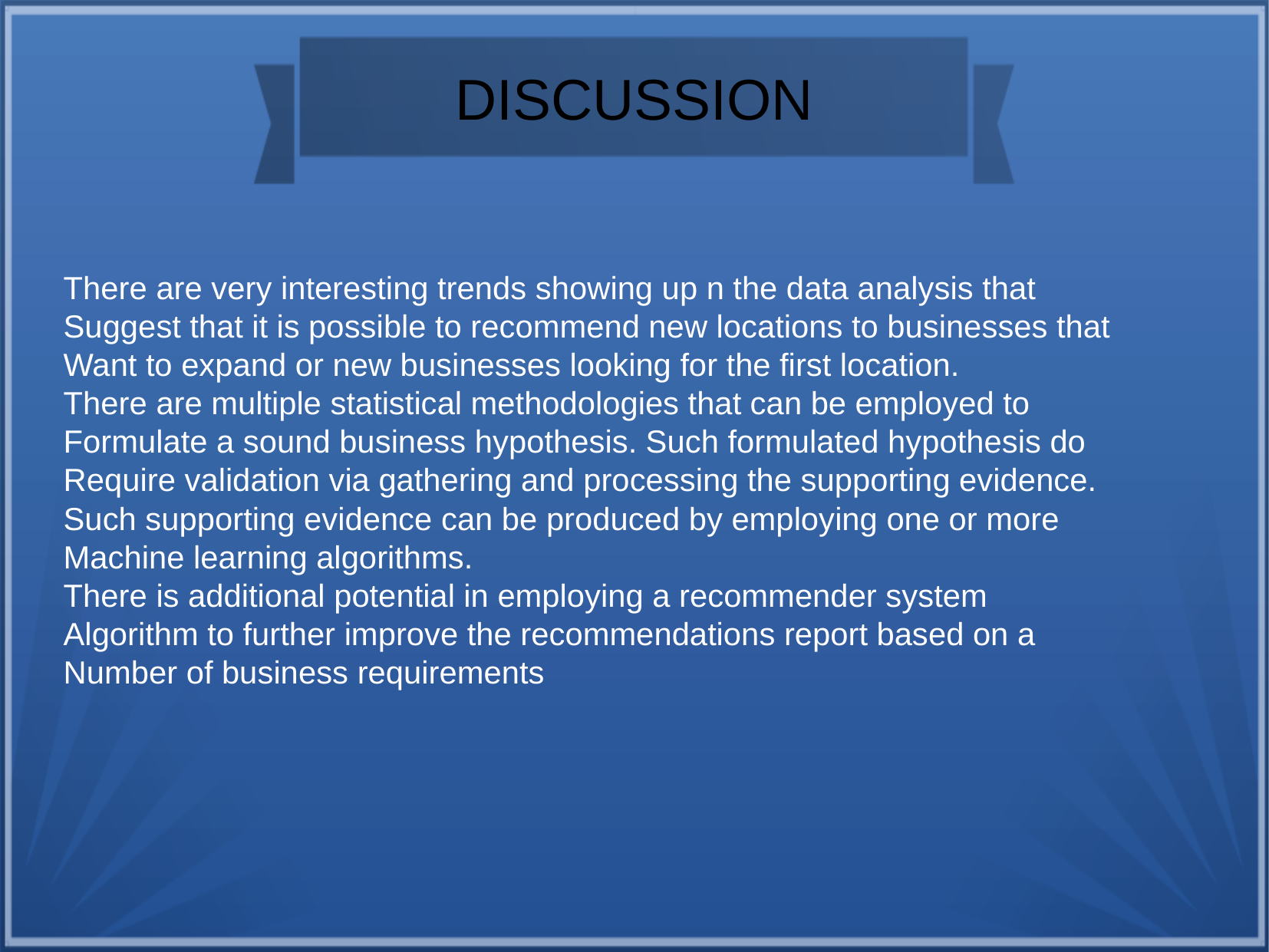

DISCUSSION

There are very interesting trends showing up n the data analysis that
Suggest that it is possible to recommend new locations to businesses that
Want to expand or new businesses looking for the first location.
There are multiple statistical methodologies that can be employed to
Formulate a sound business hypothesis. Such formulated hypothesis do
Require validation via gathering and processing the supporting evidence.
Such supporting evidence can be produced by employing one or more
Machine learning algorithms.
There is additional potential in employing a recommender system
Algorithm to further improve the recommendations report based on a
Number of business requirements